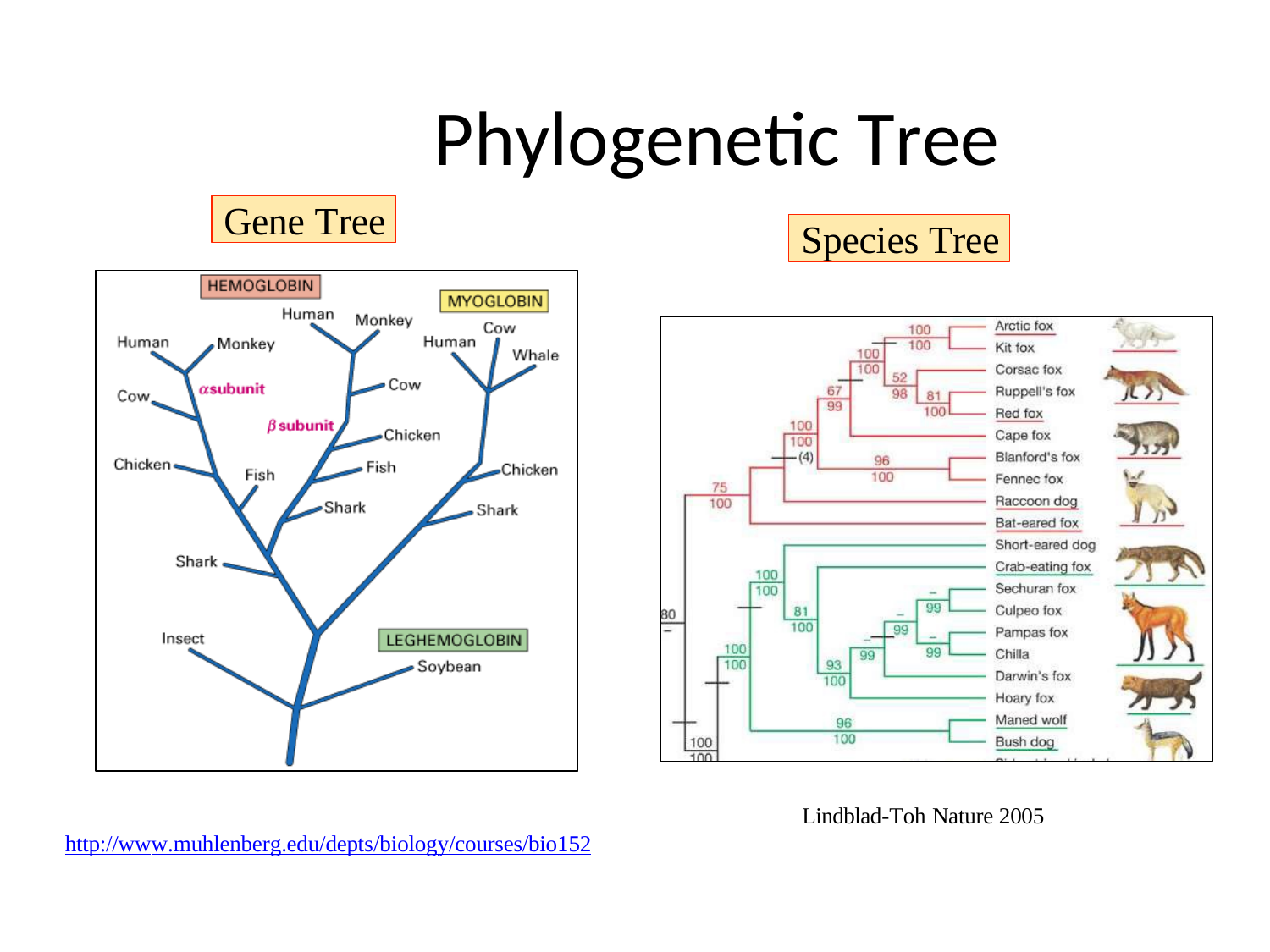

# Phylogenetic Tree
Gene Tree
Species Tree

Lindblad-Toh Nature 2005
http://www.muhlenberg.edu/depts/biology/courses/bio152